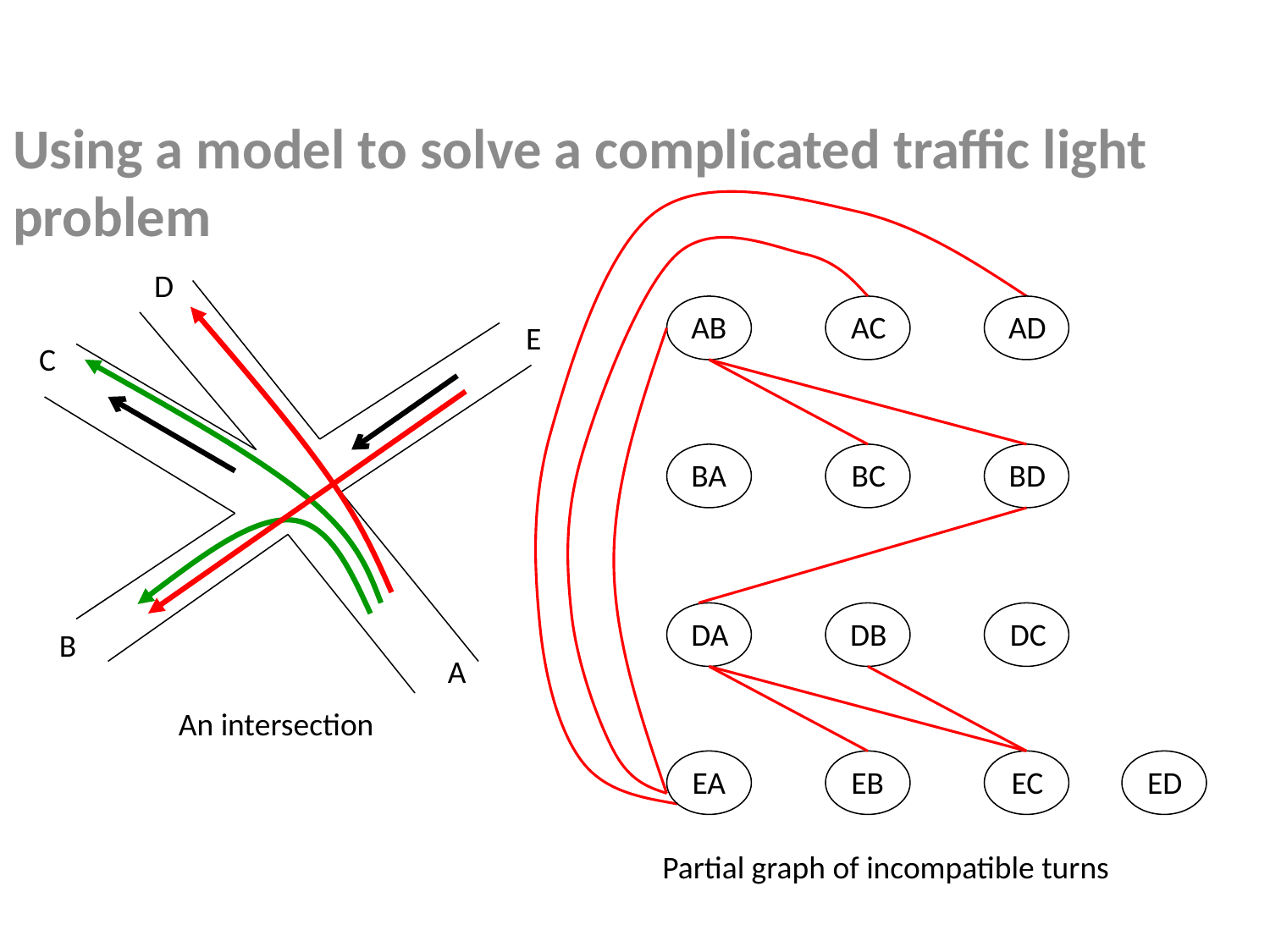

Using a model to solve a complicated traffic light problem

AB

AC

AD

BA

BC

BD

DA

DB

DC

EA

EB

EC

ED
Partial graph of incompatible turns
D

E

C

B
A
An intersection